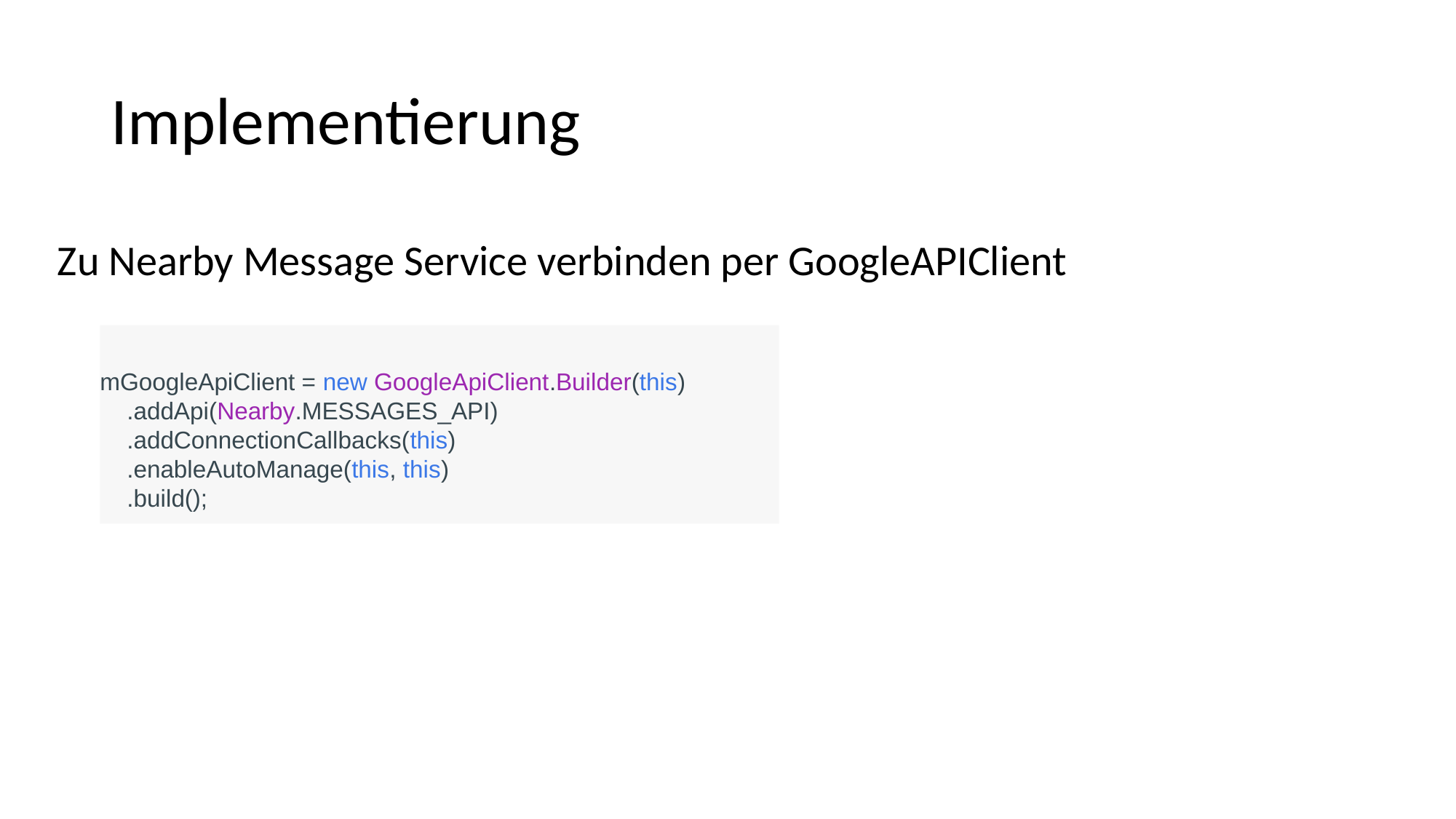

# Implementierung
Zu Nearby Message Service verbinden per GoogleAPIClient
mGoogleApiClient = new GoogleApiClient.Builder(this)
    .addApi(Nearby.MESSAGES_API)
    .addConnectionCallbacks(this)
    .enableAutoManage(this, this)
    .build();